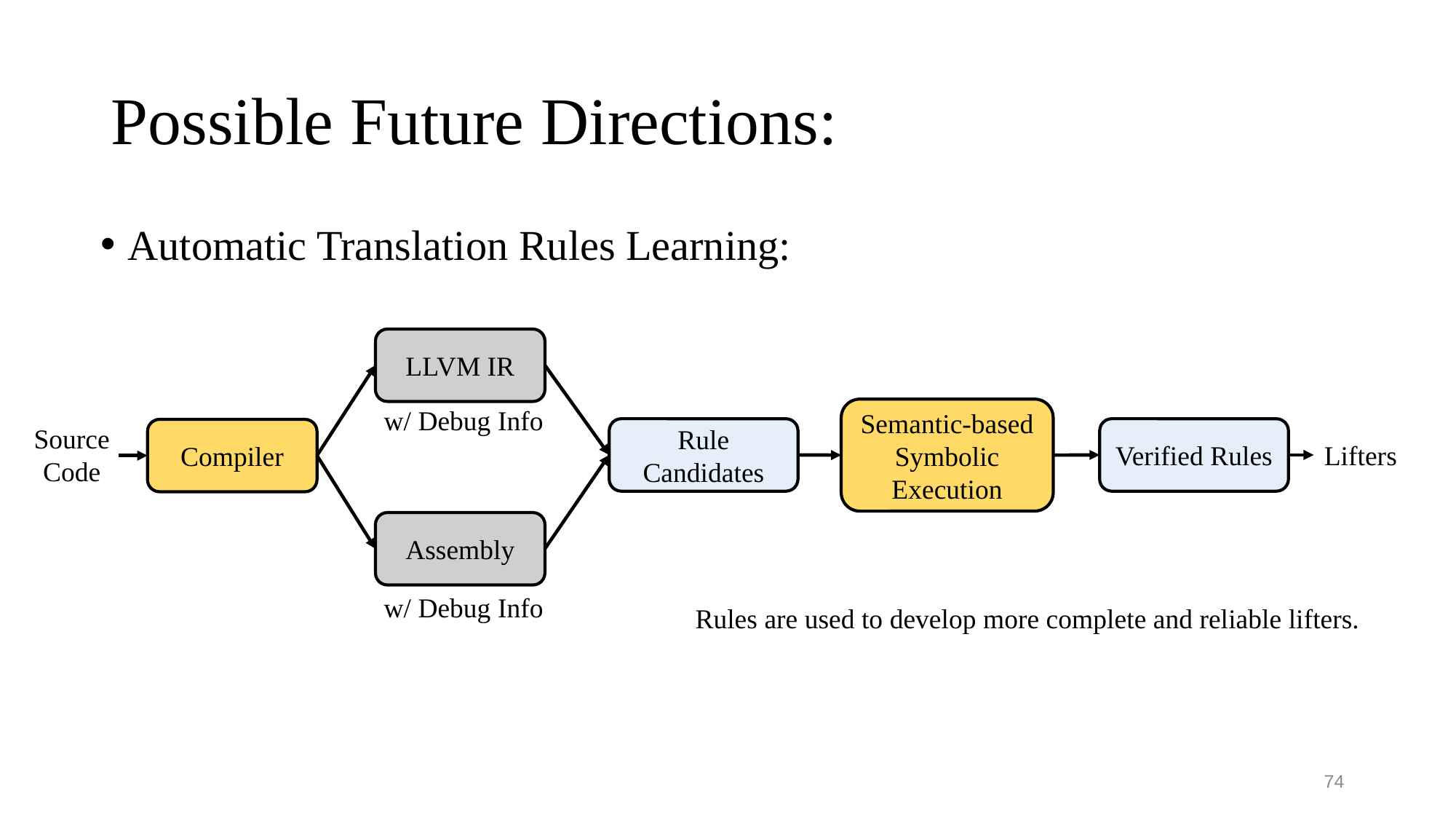

# Possible Future Directions:
Automatic Translation Rules Learning:
LLVM IR
w/ Debug Info
Semantic-based Symbolic Execution
Source Code
Rule Candidates
Verified Rules
Compiler
Lifters
Assembly
w/ Debug Info
Rules are used to develop more complete and reliable lifters.

74